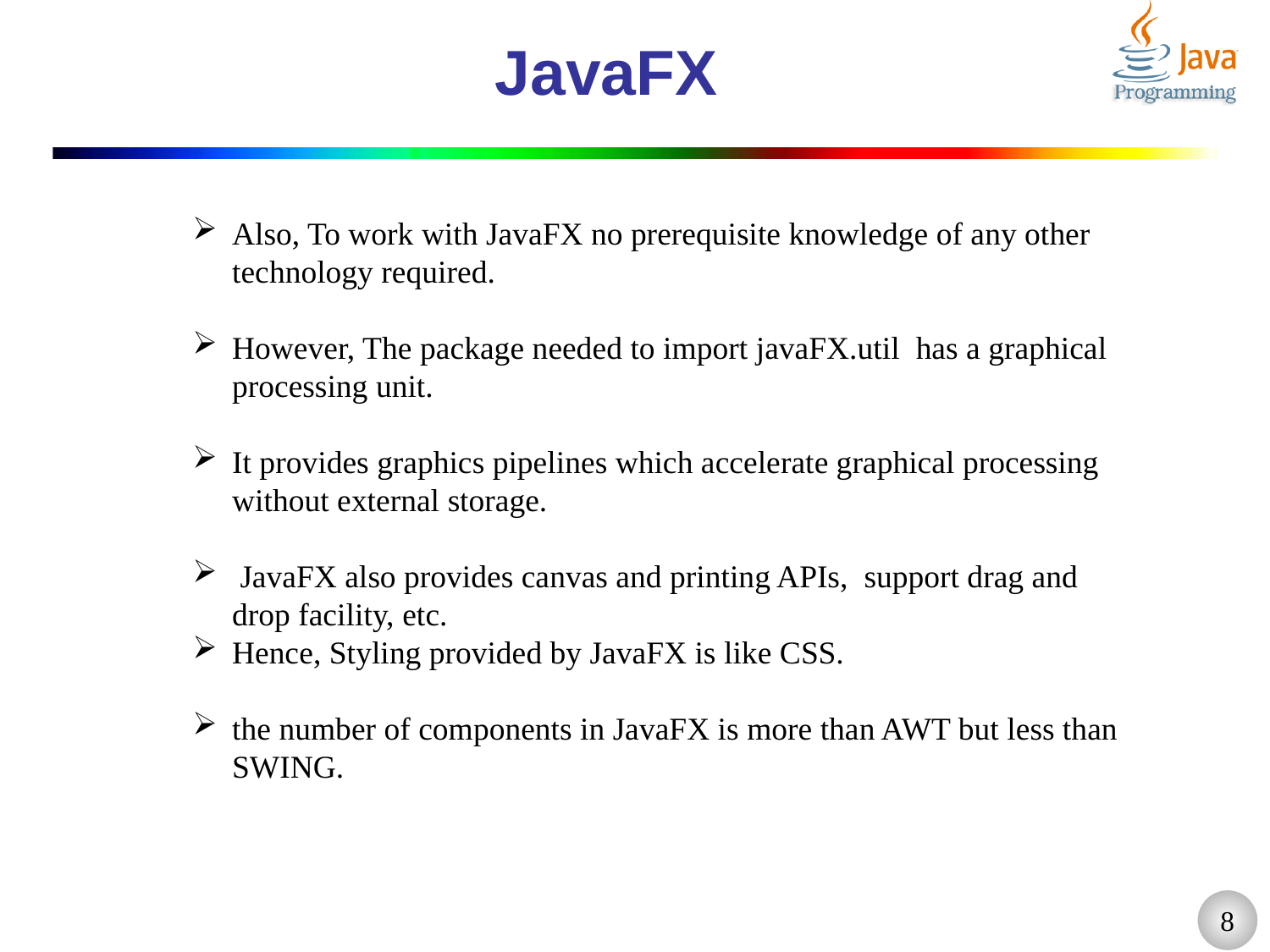

# JavaFX

Also, To work with JavaFX no prerequisite knowledge of any other technology required.

However, The package needed to import javaFX.util  has a graphical processing unit.

It provides graphics pipelines which accelerate graphical processing without external storage.

 JavaFX also provides canvas and printing APIs,  support drag and drop facility, etc.
Hence, Styling provided by JavaFX is like CSS.

the number of components in JavaFX is more than AWT but less than SWING.